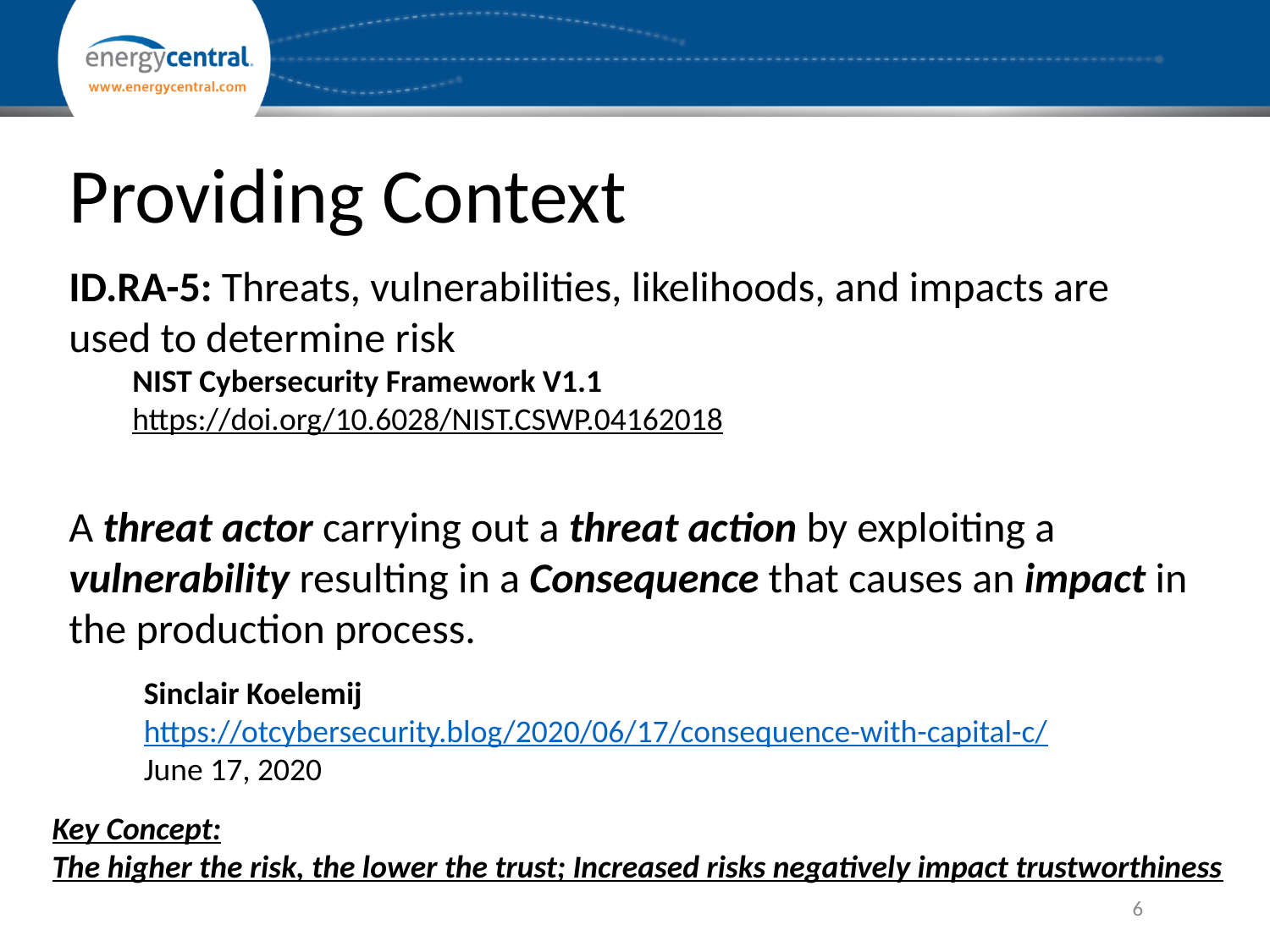

# Providing Context
ID.RA-5: Threats, vulnerabilities, likelihoods, and impacts are used to determine risk
NIST Cybersecurity Framework V1.1
https://doi.org/10.6028/NIST.CSWP.04162018

A threat actor carrying out a threat action by exploiting a vulnerability resulting in a Consequence that causes an impact in the production process.
Sinclair Koelemij
https://otcybersecurity.blog/2020/06/17/consequence-with-capital-c/
June 17, 2020
Key Concept:
The higher the risk, the lower the trust; Increased risks negatively impact trustworthiness
6